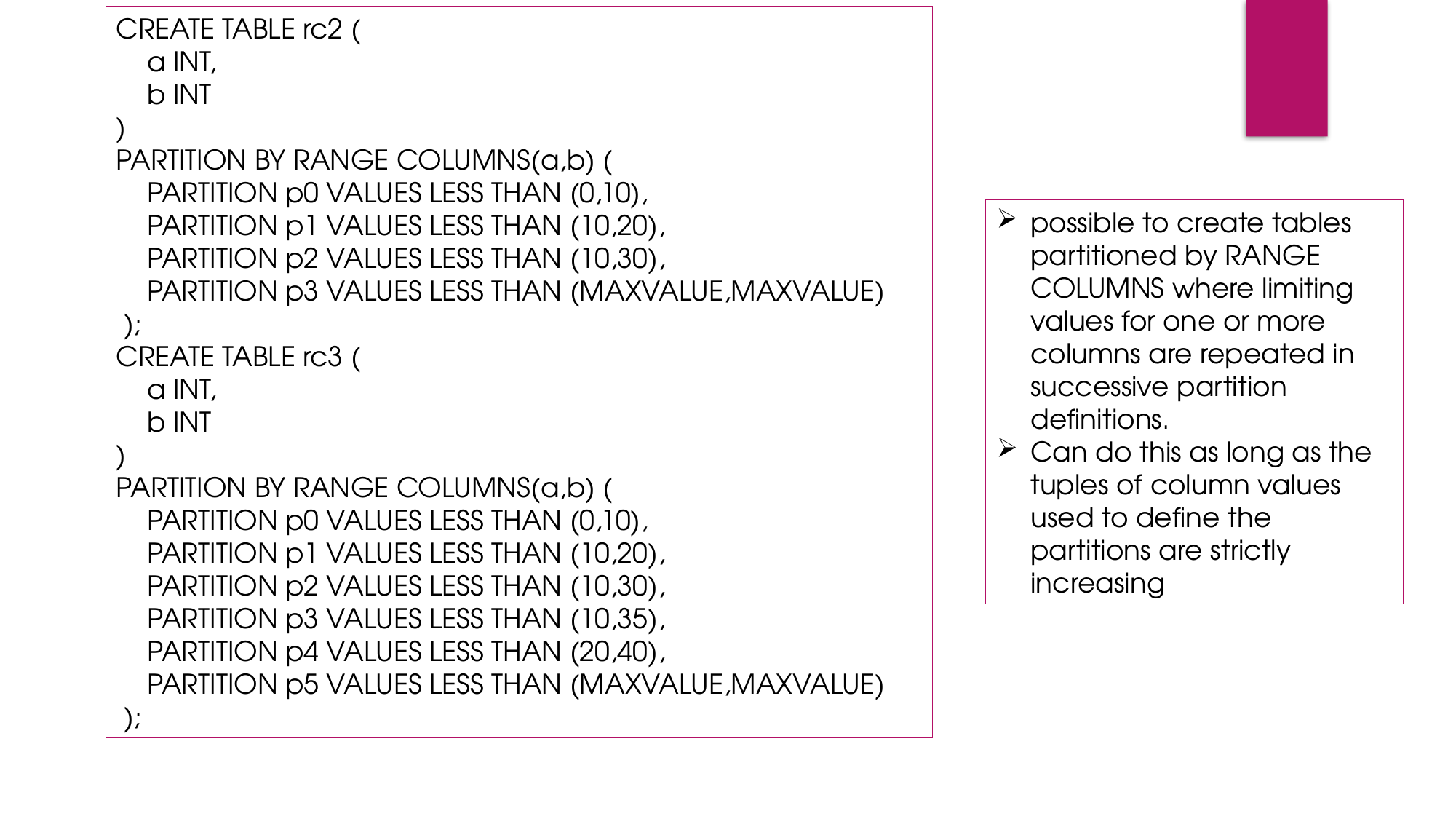

CREATE TABLE rc2 (
    a INT,
    b INT
)
PARTITION BY RANGE COLUMNS(a,b) (
    PARTITION p0 VALUES LESS THAN (0,10),
    PARTITION p1 VALUES LESS THAN (10,20),
    PARTITION p2 VALUES LESS THAN (10,30),
    PARTITION p3 VALUES LESS THAN (MAXVALUE,MAXVALUE)
 );
CREATE TABLE rc3 (
    a INT,
    b INT
)
PARTITION BY RANGE COLUMNS(a,b) (
    PARTITION p0 VALUES LESS THAN (0,10),
    PARTITION p1 VALUES LESS THAN (10,20),
    PARTITION p2 VALUES LESS THAN (10,30),
    PARTITION p3 VALUES LESS THAN (10,35),
    PARTITION p4 VALUES LESS THAN (20,40),
    PARTITION p5 VALUES LESS THAN (MAXVALUE,MAXVALUE)
 );
possible to create tables partitioned by RANGE COLUMNS where limiting values for one or more columns are repeated in successive partition definitions.
Can do this as long as the tuples of column values used to define the partitions are strictly increasing